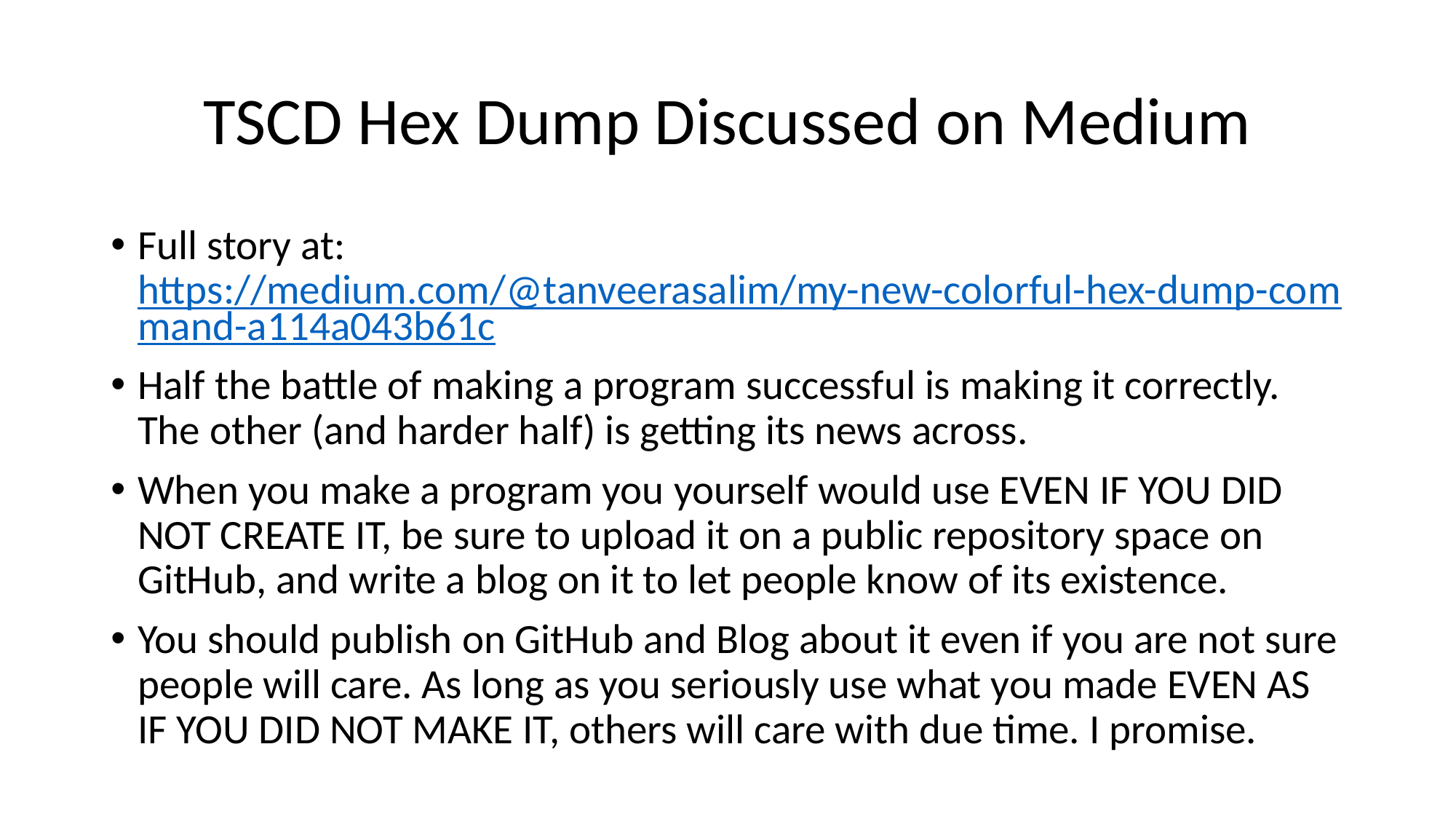

# TSCD Hex Dump Discussed on Medium
Full story at: https://medium.com/@tanveerasalim/my-new-colorful-hex-dump-command-a114a043b61c
Half the battle of making a program successful is making it correctly. The other (and harder half) is getting its news across.
When you make a program you yourself would use EVEN IF YOU DID NOT CREATE IT, be sure to upload it on a public repository space on GitHub, and write a blog on it to let people know of its existence.
You should publish on GitHub and Blog about it even if you are not sure people will care. As long as you seriously use what you made EVEN AS IF YOU DID NOT MAKE IT, others will care with due time. I promise.